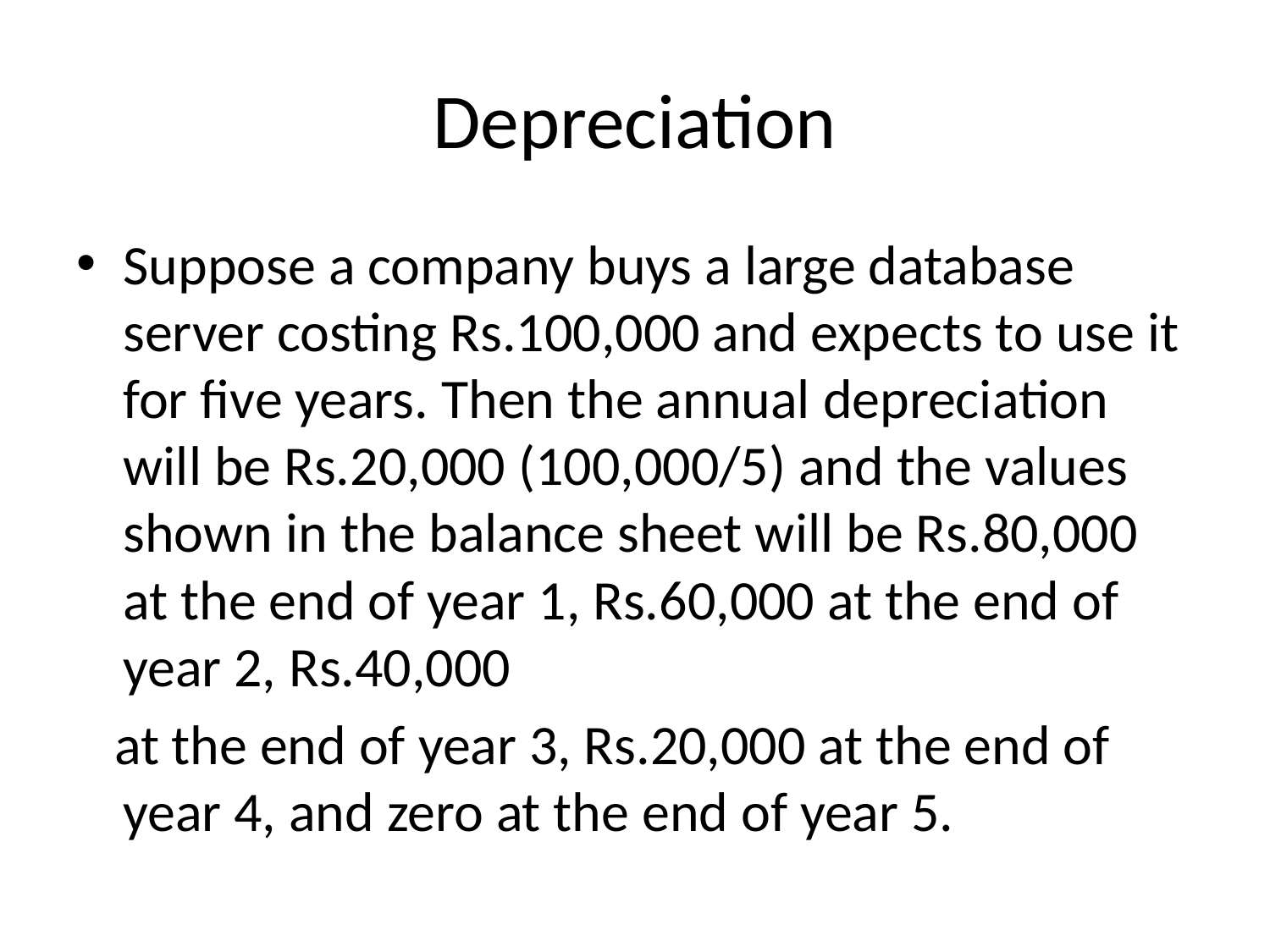

# Depreciation
Suppose a company buys a large database server costing Rs.100,000 and expects to use it for five years. Then the annual depreciation will be Rs.20,000 (100,000/5) and the values shown in the balance sheet will be Rs.80,000 at the end of year 1, Rs.60,000 at the end of year 2, Rs.40,000
   at the end of year 3, Rs.20,000 at the end of year 4, and zero at the end of year 5.